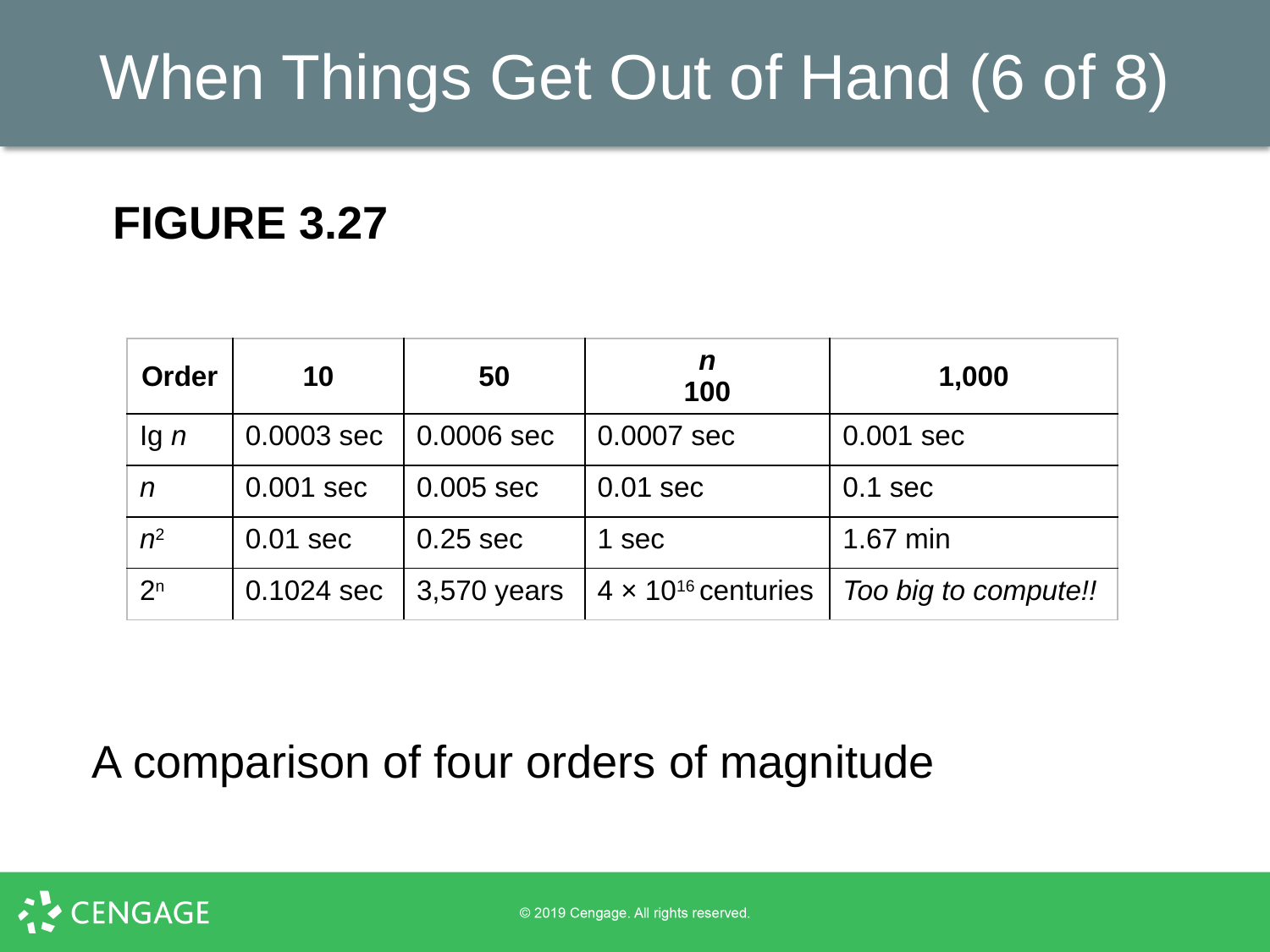

# When Things Get Out of Hand (6 of 8)
FIGURE 3.27
| Order | 10 | 50 | n 100 | 1,000 |
| --- | --- | --- | --- | --- |
| Ig n | 0.0003 sec | 0.0006 sec | 0.0007 sec | 0.001 sec |
| n | 0.001 sec | 0.005 sec | 0.01 sec | 0.1 sec |
| n2 | 0.01 sec | 0.25 sec | 1 sec | 1.67 min |
| 2n | 0.1024 sec | 3,570 years | 4 × 1016 centuries | Too big to compute!! |
A comparison of four orders of magnitude